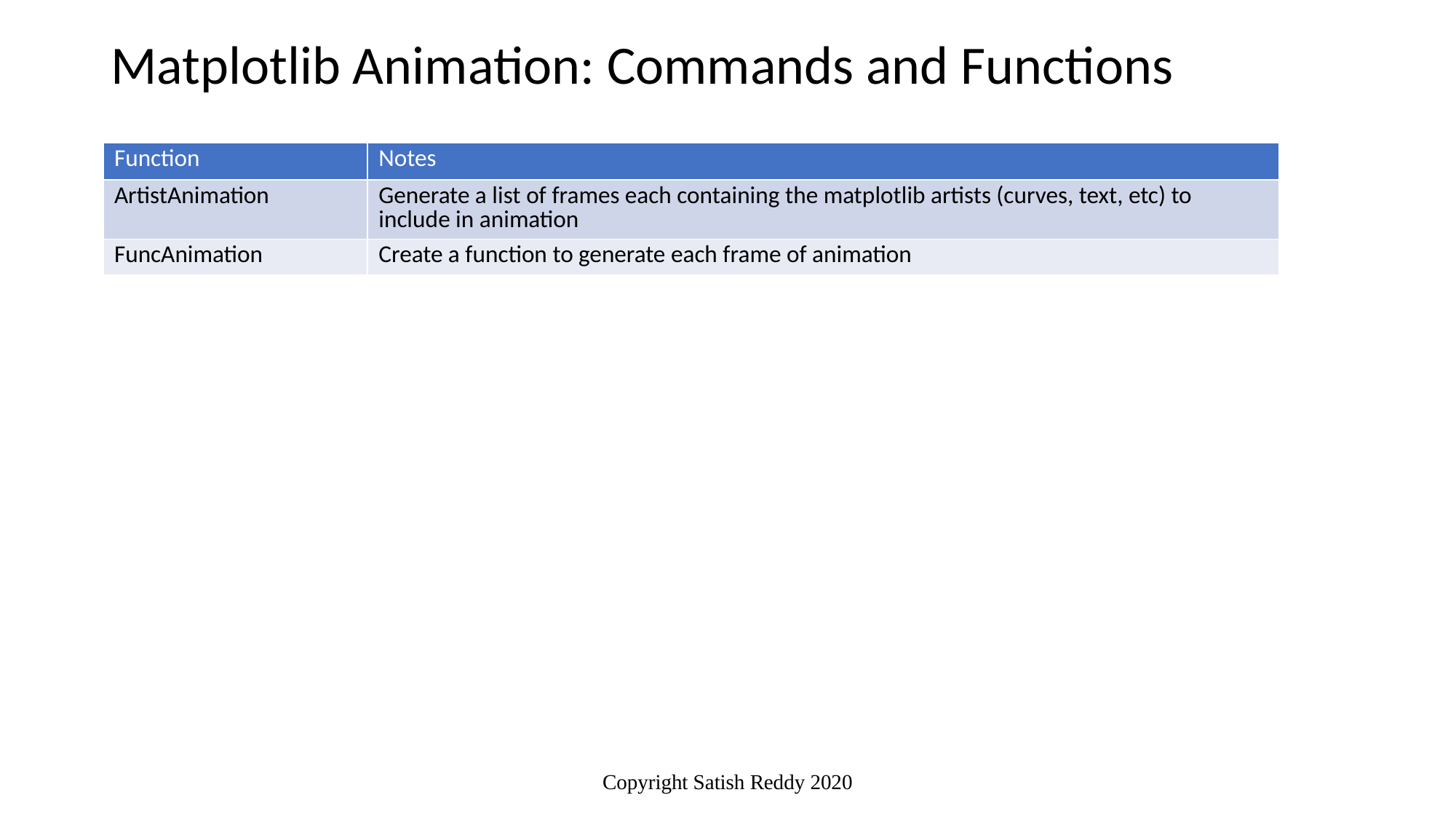

# Matplotlib Animation: Commands and Functions

| Function | Notes |
| --- | --- |
| ArtistAnimation | Generate a list of frames each containing the matplotlib artists (curves, text, etc) to include in animation |
| FuncAnimation | Create a function to generate each frame of animation |
Copyright Satish Reddy 2020